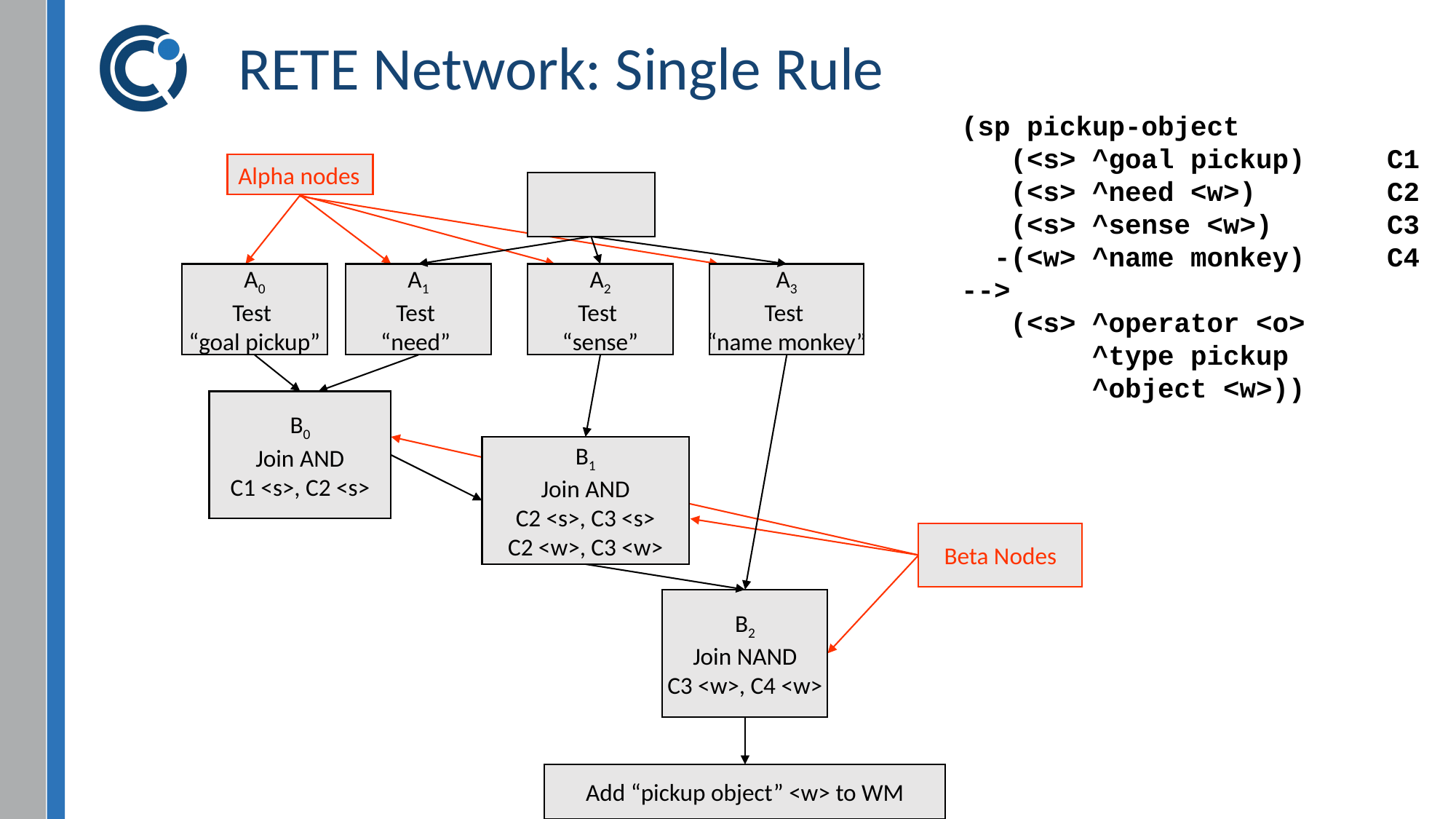

# RETE Network: Single Rule
(sp pickup-object
   (<s> ^goal pickup)     C1
   (<s> ^need <w>)        C2
   (<s> ^sense <w>)       C3
  -(<w> ^name monkey)     C4
-->
   (<s> ^operator <o>
        ^type pickup
        ^object <w>))
Alpha nodes

A1
Test
“need”
A2
Test
“sense”
A3
Test
“name monkey”
B1
Join AND
C2 <s>, C3 <s>
C2 <w>, C3 <w>
B2
Join NAND
C3 <w>, C4 <w>
Add “pickup object” <w> to WM
A0
Test
“goal pickup”
B0
Join AND
C1 <s>, C2 <s>
Beta Nodes